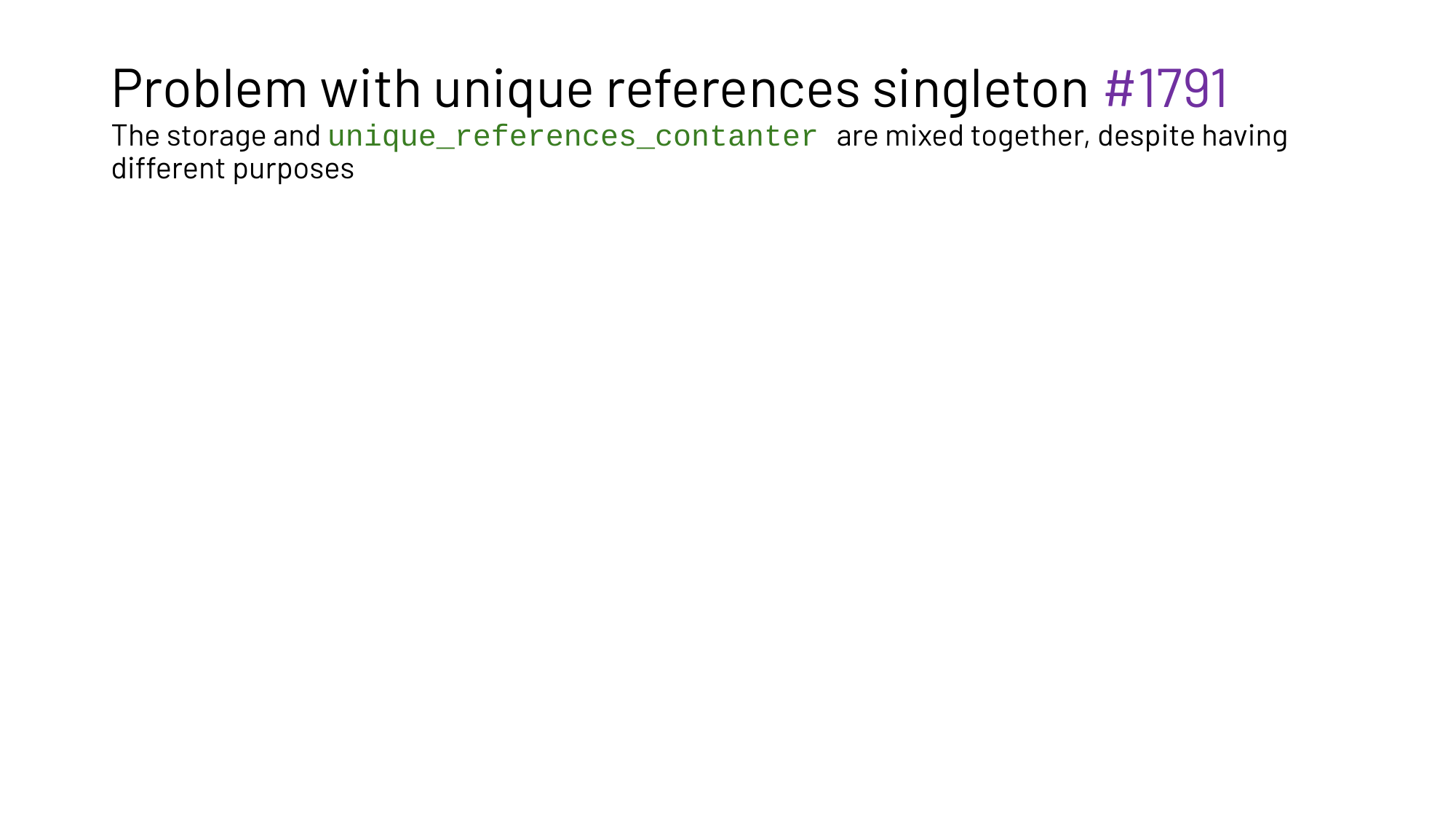

# Problem with unique references singleton #1791 The storage and unique_references_contanter are mixed together, despite having different purposes